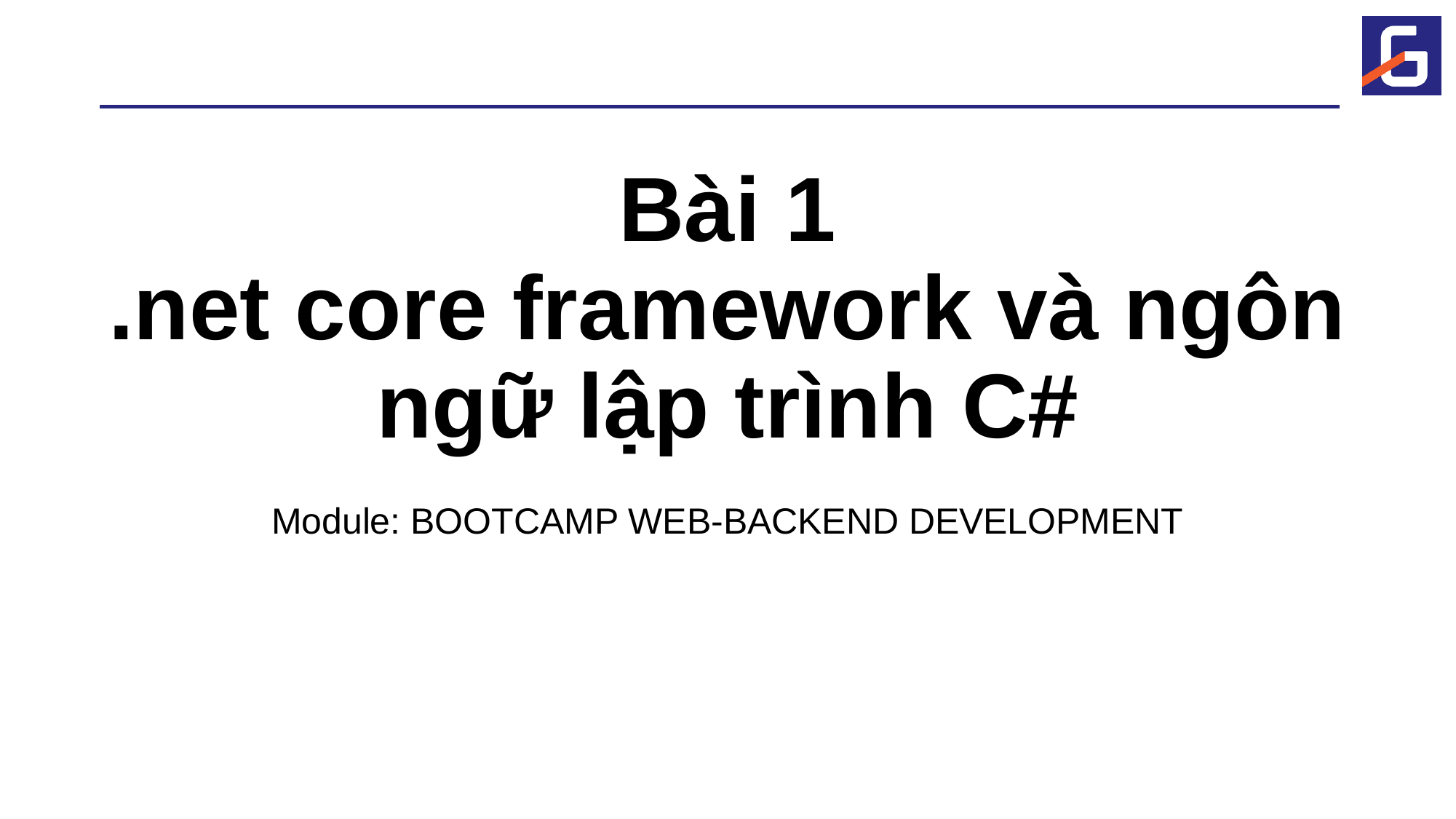

# Bài 1 .net core framework và ngôn ngữ lập trình C#
Module: BOOTCAMP WEB-BACKEND DEVELOPMENT